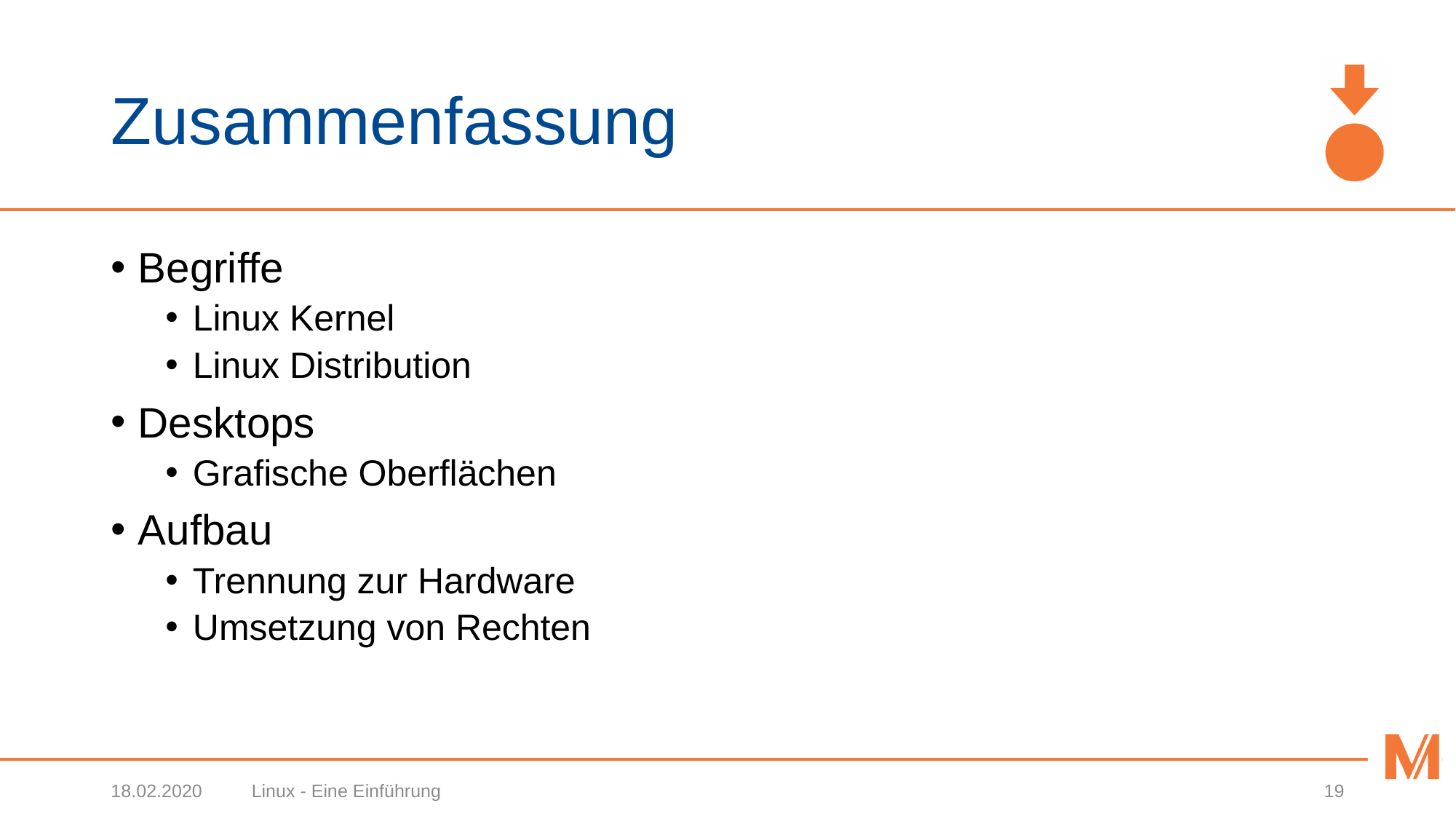

# Zusammenfassung
Begriffe
Linux Kernel
Linux Distribution
Desktops
Grafische Oberflächen
Aufbau
Trennung zur Hardware
Umsetzung von Rechten
18.02.2020
Linux - Eine Einführung
19